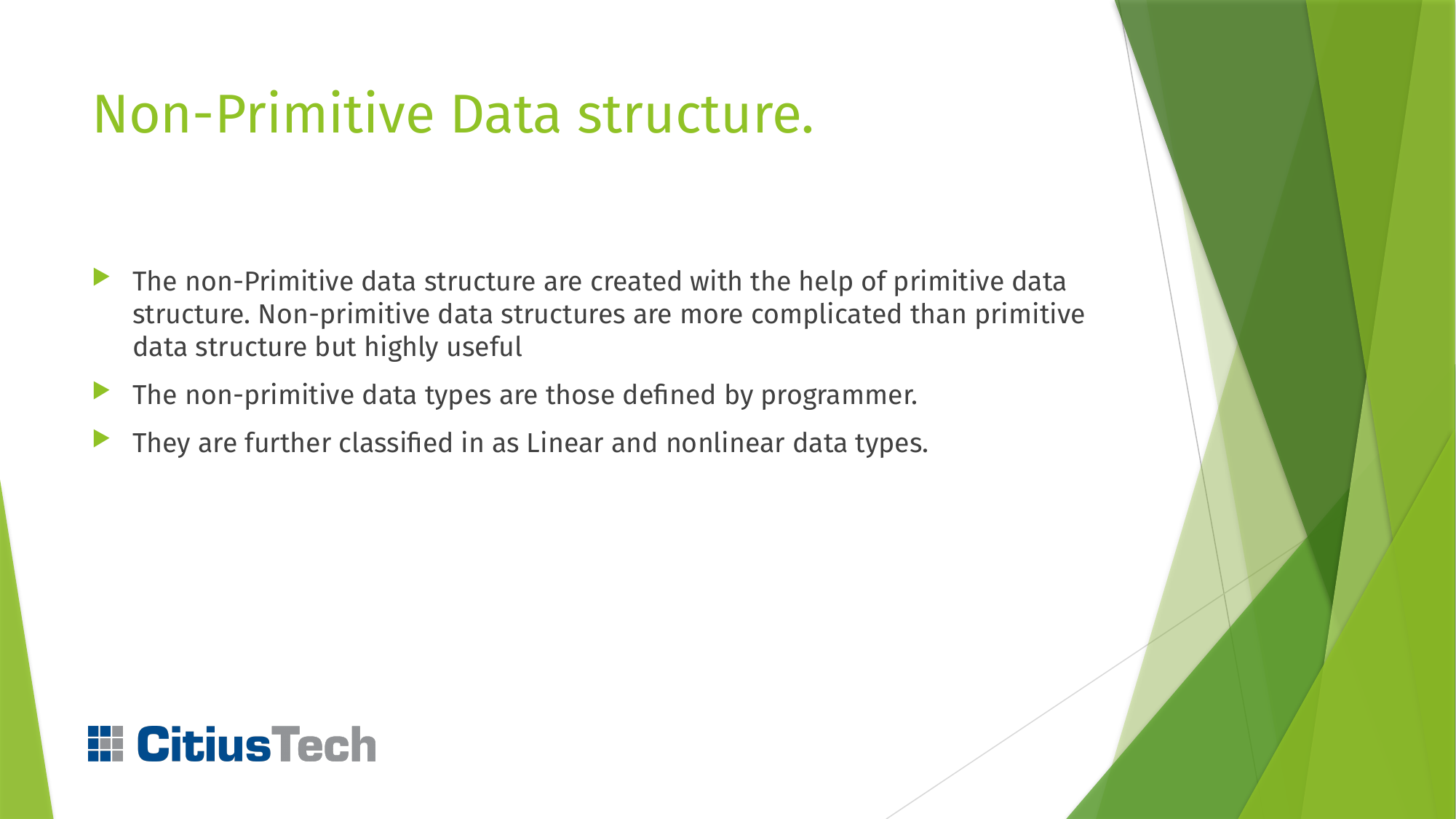

# Non-Primitive Data structure.
The non-Primitive data structure are created with the help of primitive data structure. Non-primitive data structures are more complicated than primitive data structure but highly useful
The non-primitive data types are those defined by programmer.
They are further classified in as Linear and nonlinear data types.